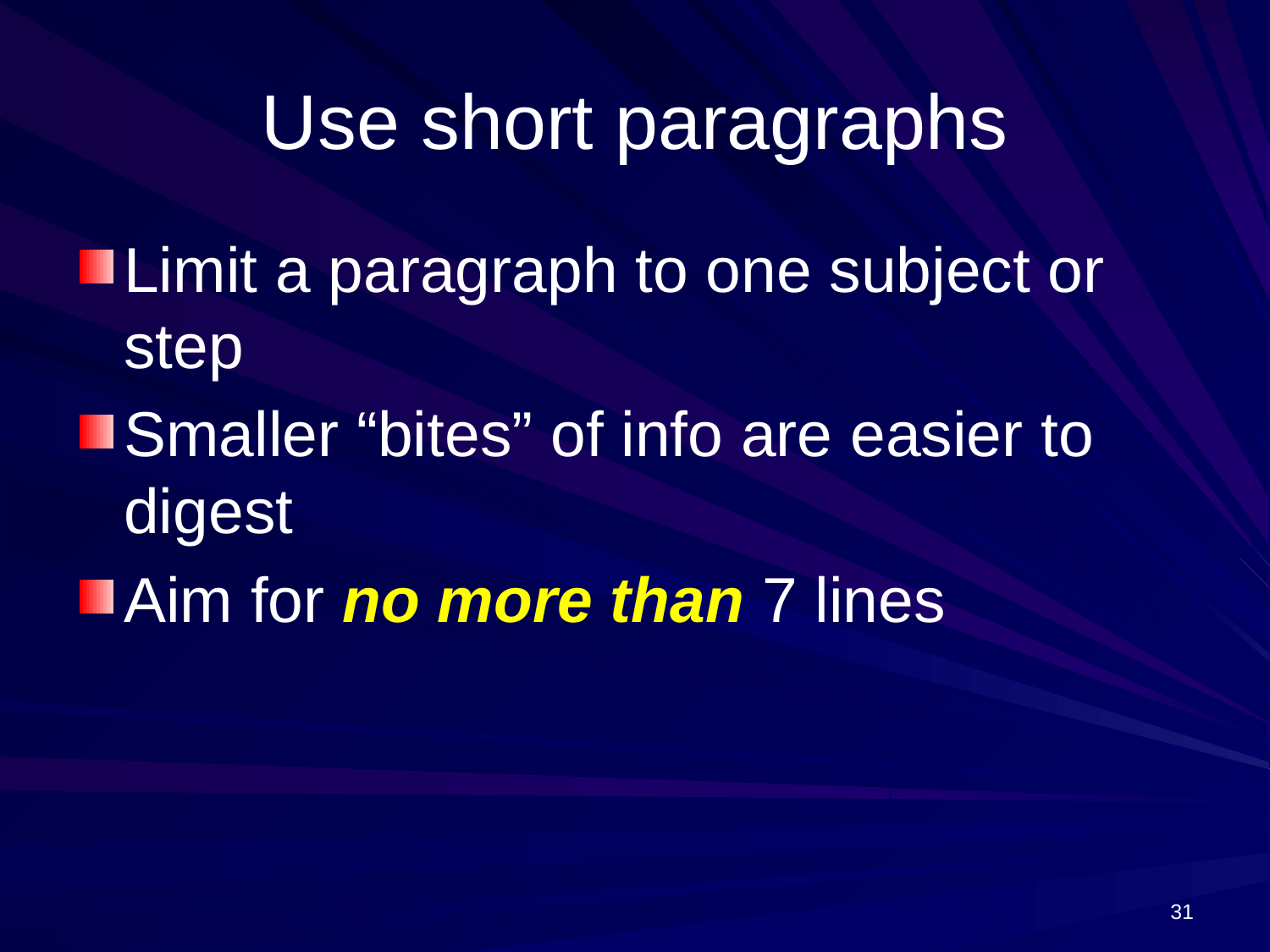

# Use short paragraphs
Limit a paragraph to one subject or step
Smaller “bites” of info are easier to digest
Aim for no more than 7 lines
31